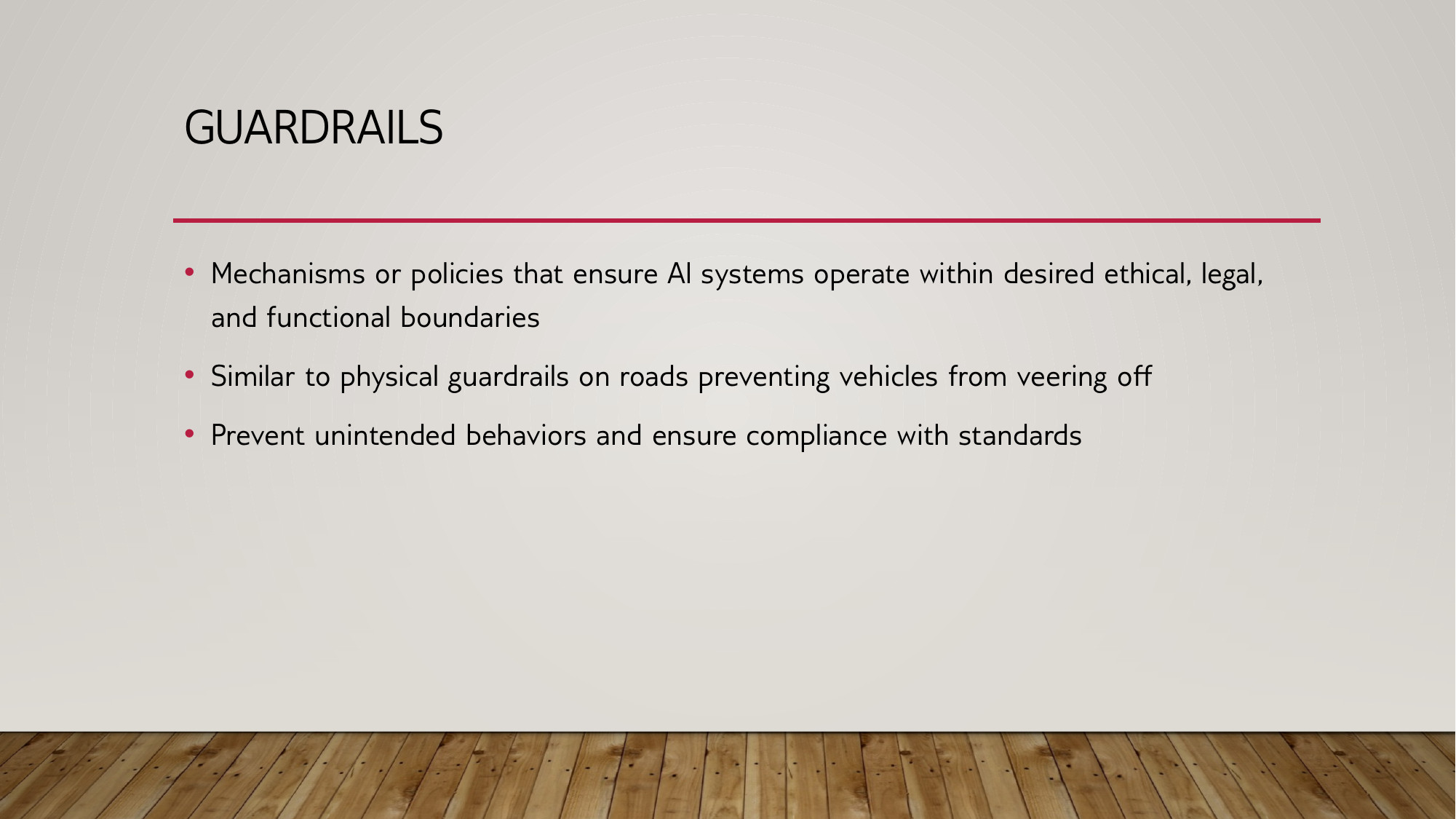

# Guardrails
Mechanisms or policies that ensure AI systems operate within desired ethical, legal, and functional boundaries
Similar to physical guardrails on roads preventing vehicles from veering off
Prevent unintended behaviors and ensure compliance with standards​